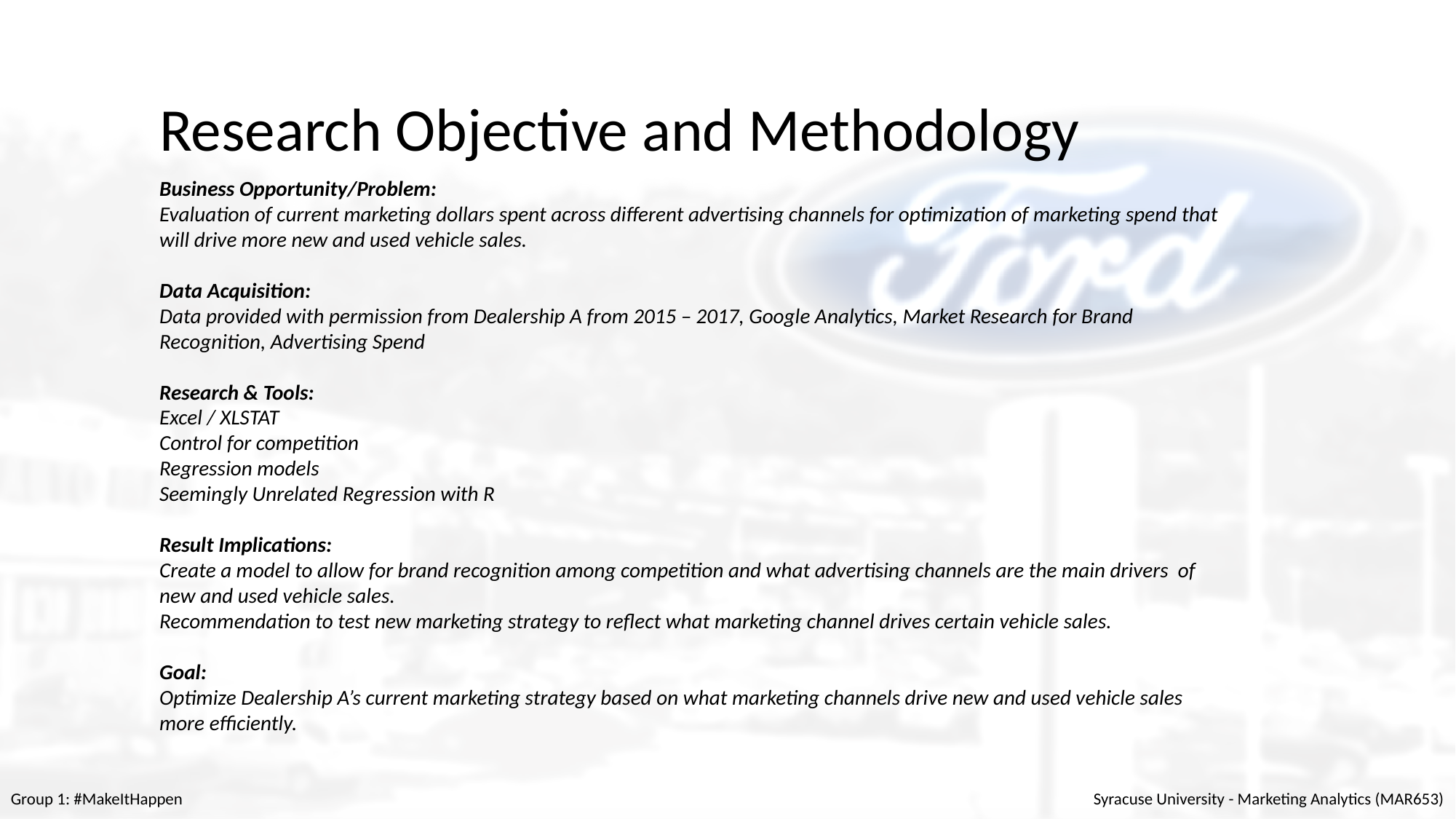

Research Objective and Methodology
Business Opportunity/Problem:
Evaluation of current marketing dollars spent across different advertising channels for optimization of marketing spend that will drive more new and used vehicle sales.

Data Acquisition:
Data provided with permission from Dealership A from 2015 – 2017, Google Analytics, Market Research for Brand Recognition, Advertising Spend

Research & Tools:
Excel / XLSTAT
Control for competition
Regression models
Seemingly Unrelated Regression with R

Result Implications:
Create a model to allow for brand recognition among competition and what advertising channels are the main drivers  of new and used vehicle sales.
Recommendation to test new marketing strategy to reflect what marketing channel drives certain vehicle sales.

Goal:
Optimize Dealership A’s current marketing strategy based on what marketing channels drive new and used vehicle sales more efficiently.
Group 1: #MakeItHappen
Syracuse University - Marketing Analytics (MAR653)